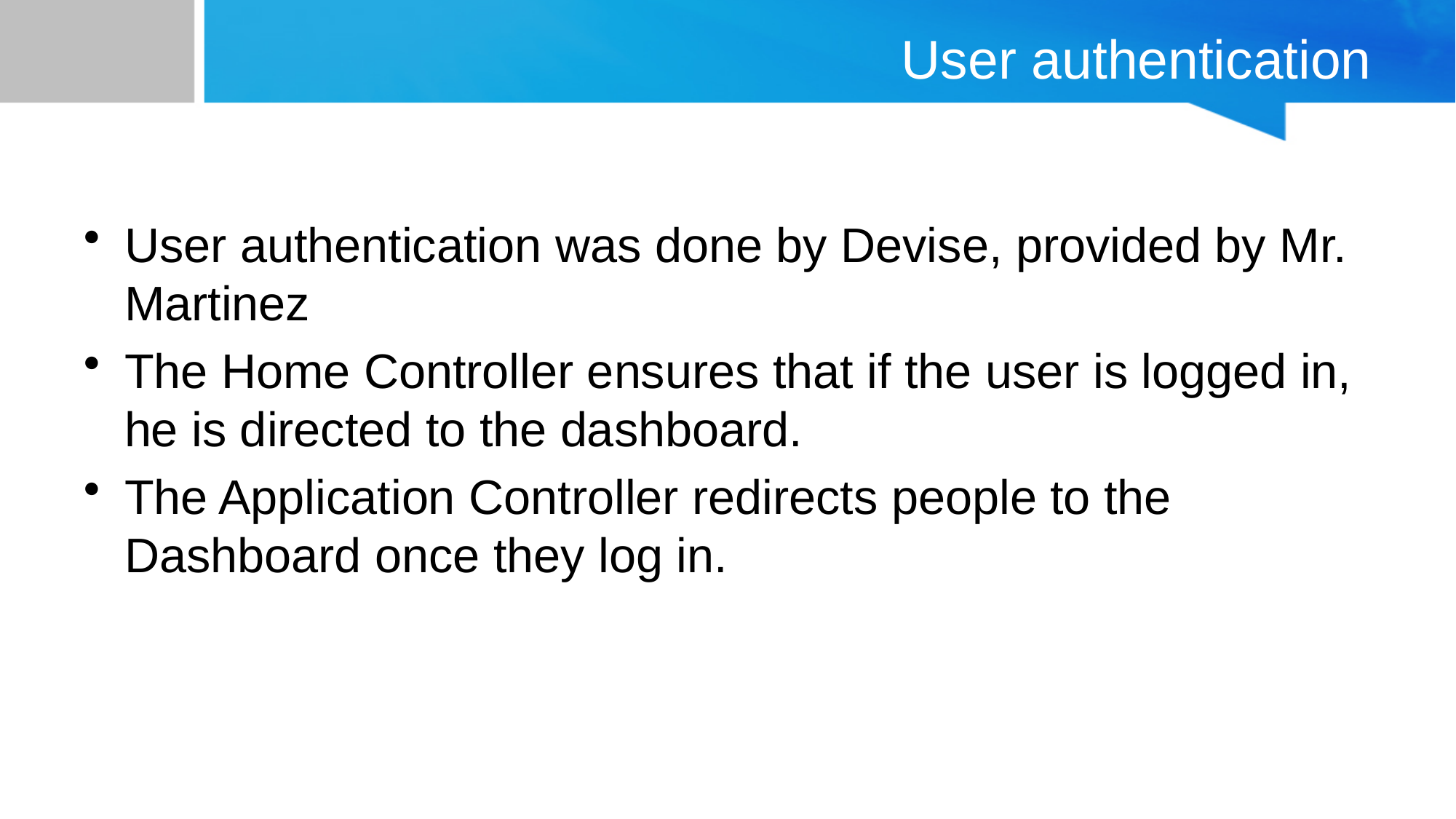

# User authentication

User authentication was done by Devise, provided by Mr. Martinez
The Home Controller ensures that if the user is logged in, he is directed to the dashboard.
The Application Controller redirects people to the Dashboard once they log in.